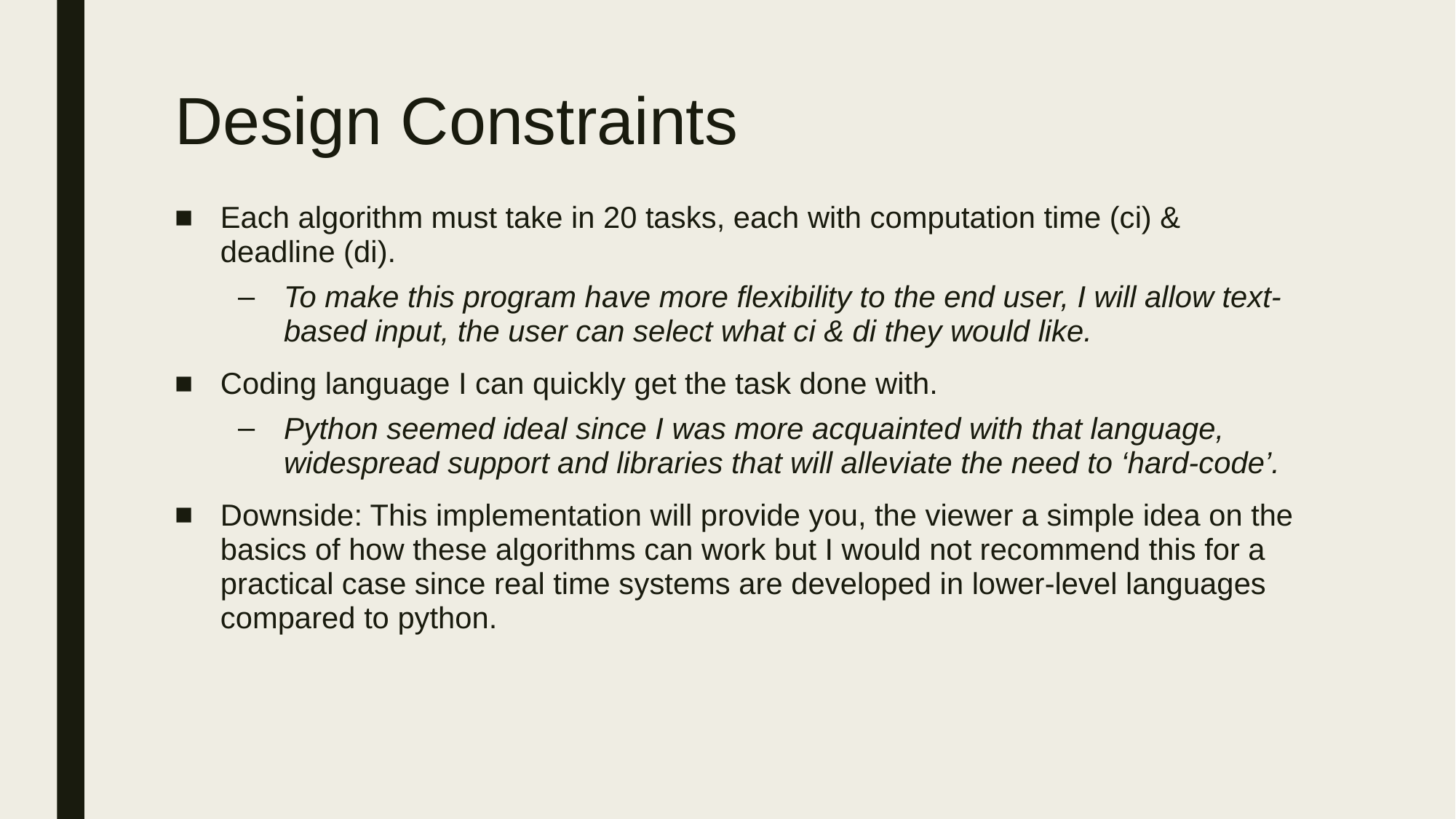

# Design Constraints
Each algorithm must take in 20 tasks, each with computation time (ci) & deadline (di).
To make this program have more flexibility to the end user, I will allow text-based input, the user can select what ci & di they would like.
Coding language I can quickly get the task done with.
Python seemed ideal since I was more acquainted with that language, widespread support and libraries that will alleviate the need to ‘hard-code’.
Downside: This implementation will provide you, the viewer a simple idea on the basics of how these algorithms can work but I would not recommend this for a practical case since real time systems are developed in lower-level languages compared to python.